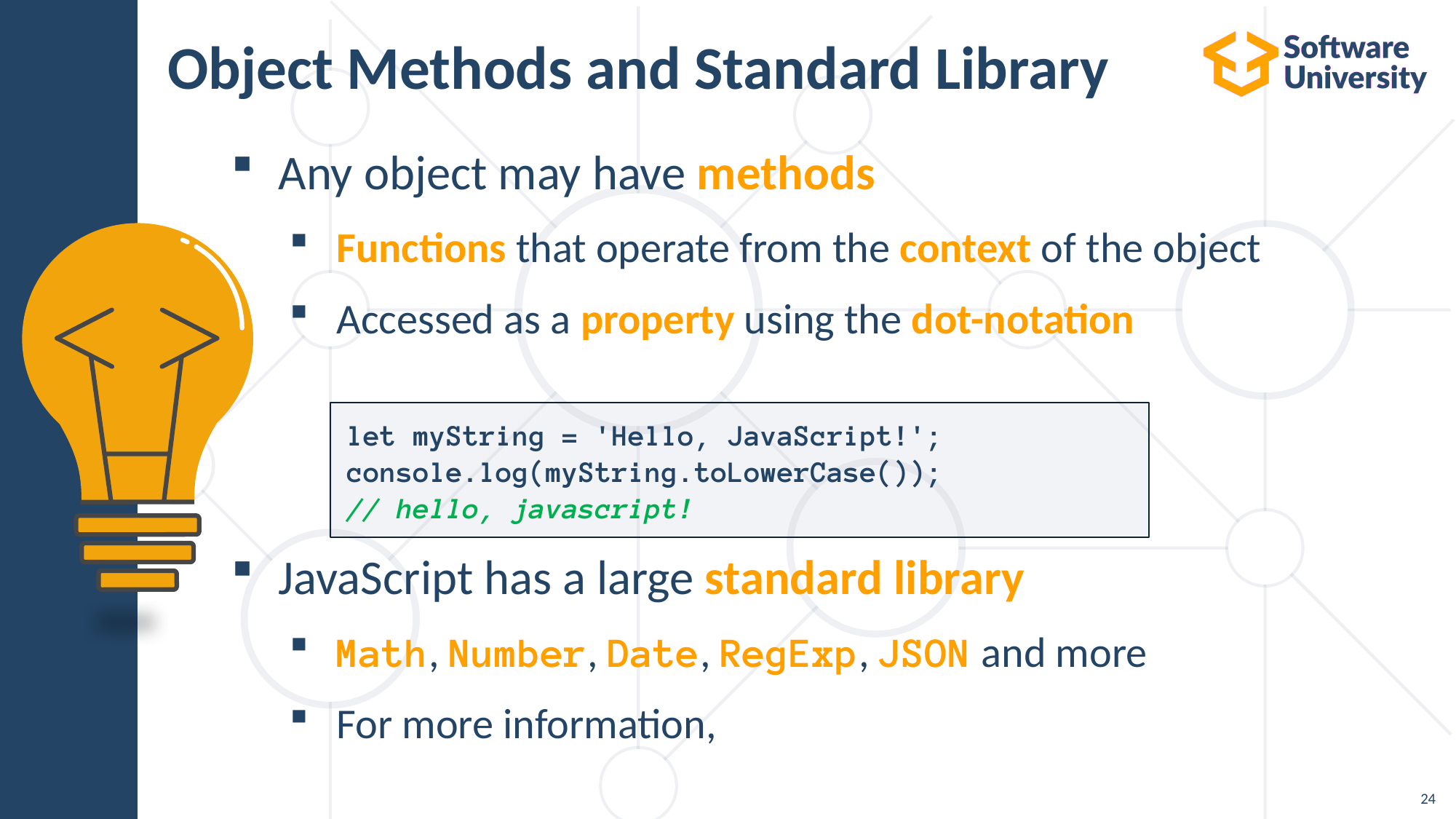

Object Methods and Standard Library
Any object may have methods
Functions that operate from the context of the object
Accessed as a property using the dot-notation
JavaScript has a large standard library
Math, Number, Date, RegExp, JSON and more
For more information,
let myString = 'Hello, JavaScript!';
console.log(myString.toLowerCase());
// hello, javascript!
24